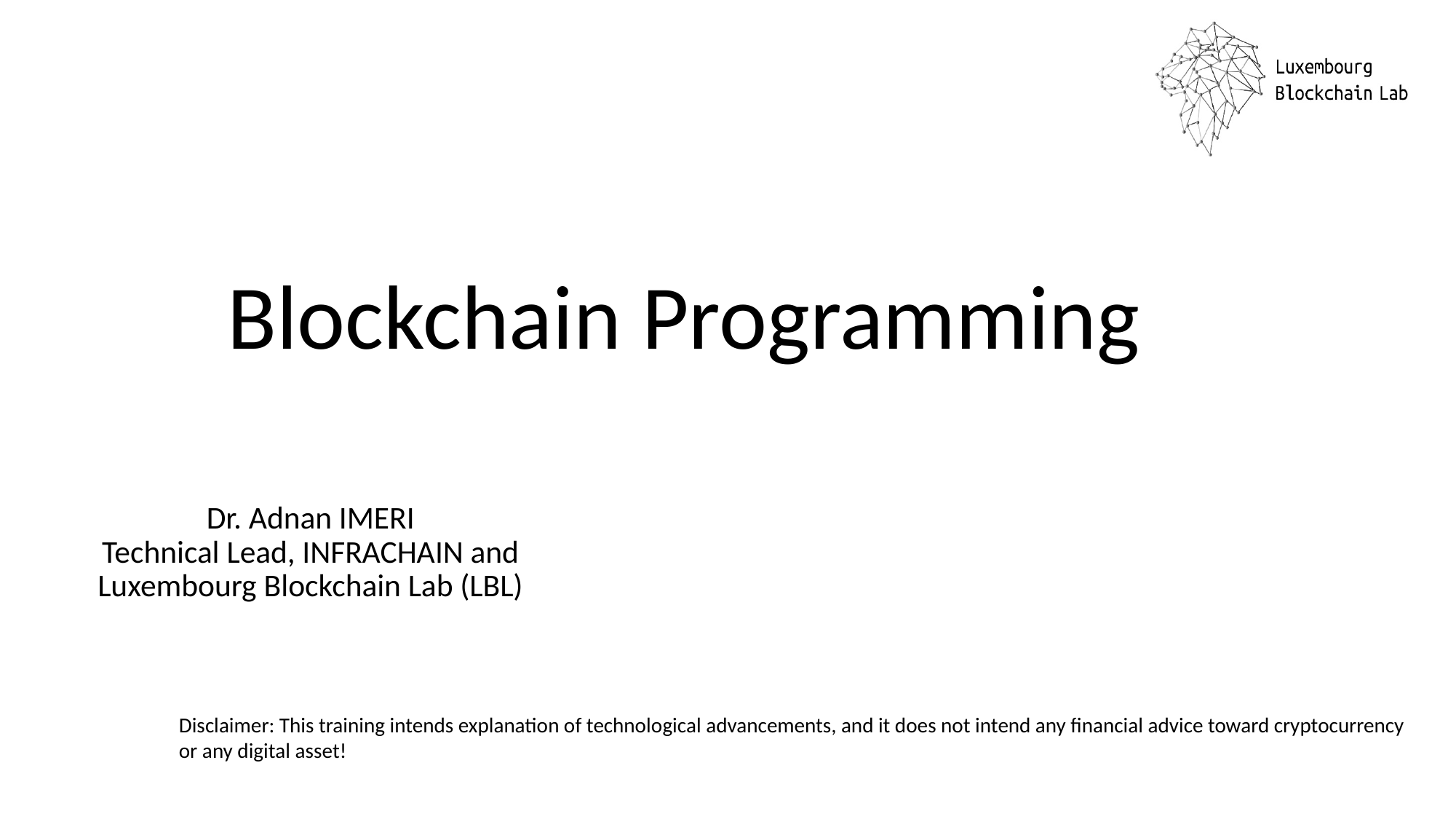

# Blockchain Programming
Dr. Adnan IMERI
Technical Lead, INFRACHAIN and Luxembourg Blockchain Lab (LBL)
Disclaimer: This training intends explanation of technological advancements, and it does not intend any financial advice toward cryptocurrency or any digital asset!